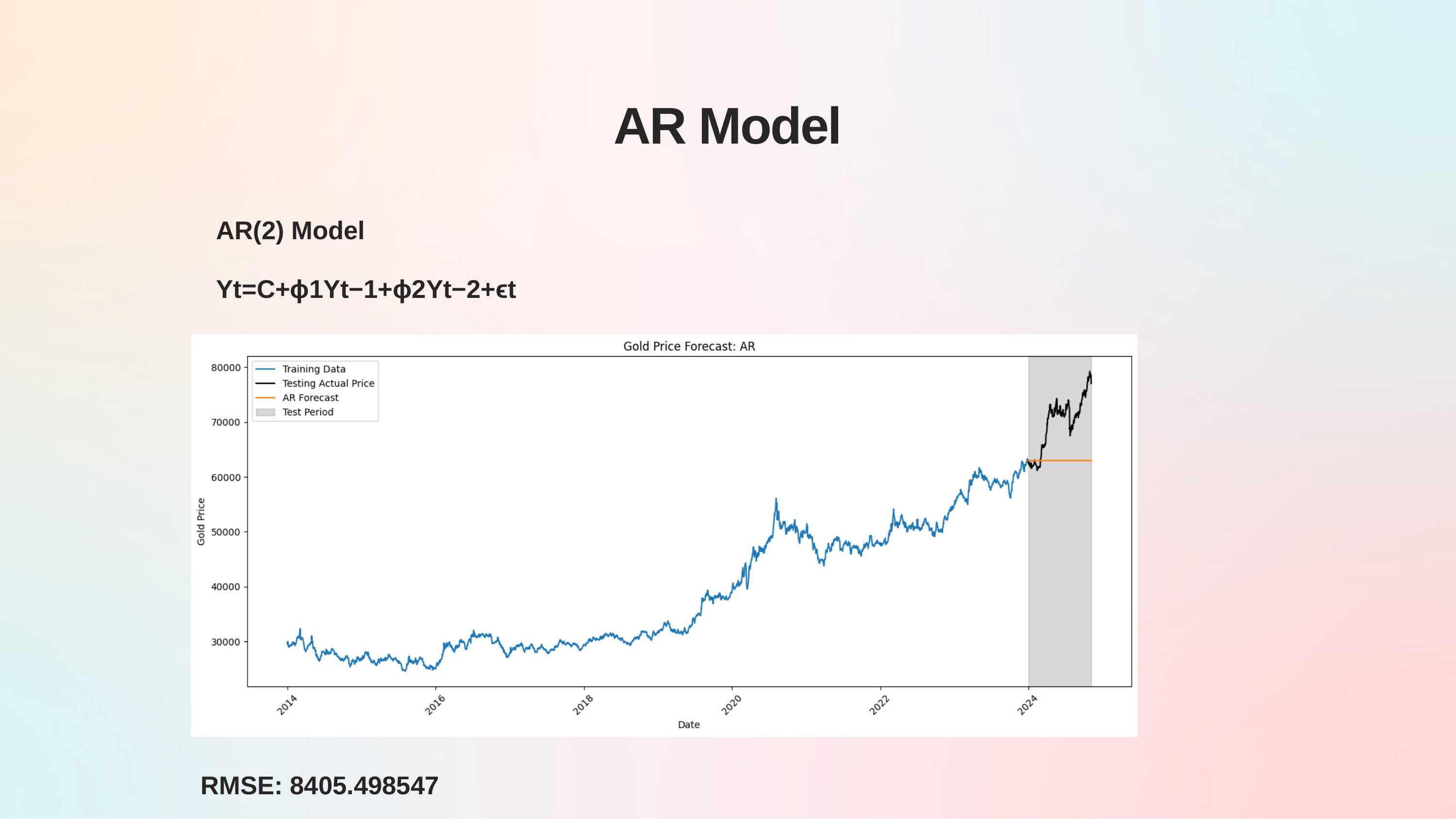

AR Model
AR(2) Model

Yt​=C+ϕ1​Yt−1​+ϕ2​Yt−2​+ϵt​

RMSE: 8405.498547